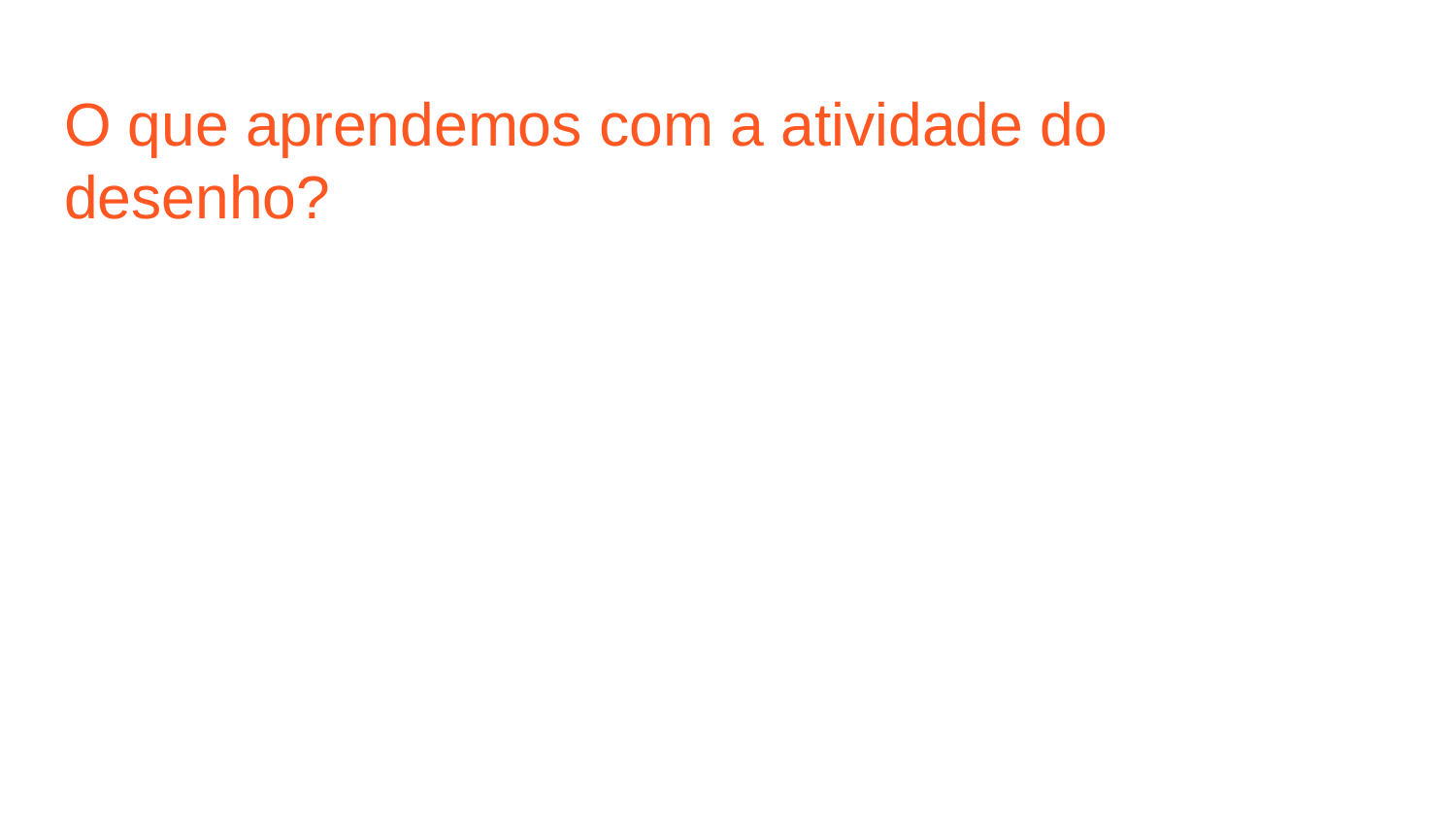

# O que aprendemos com a atividade do desenho?